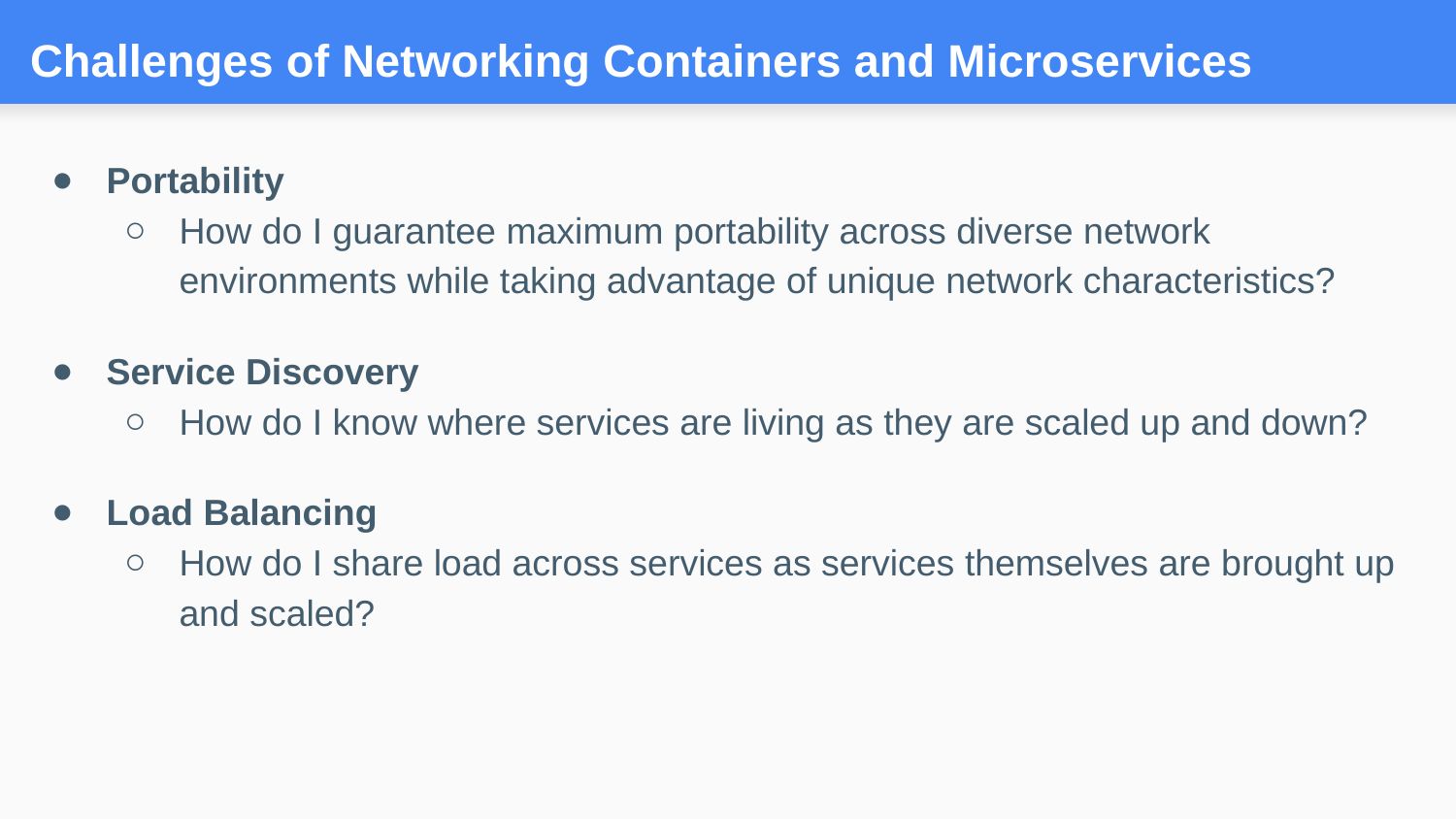

# Challenges of Networking Containers and Microservices

Portability
How do I guarantee maximum portability across diverse network environments while taking advantage of unique network characteristics?
Service Discovery
How do I know where services are living as they are scaled up and down?
Load Balancing
How do I share load across services as services themselves are brought up and scaled?